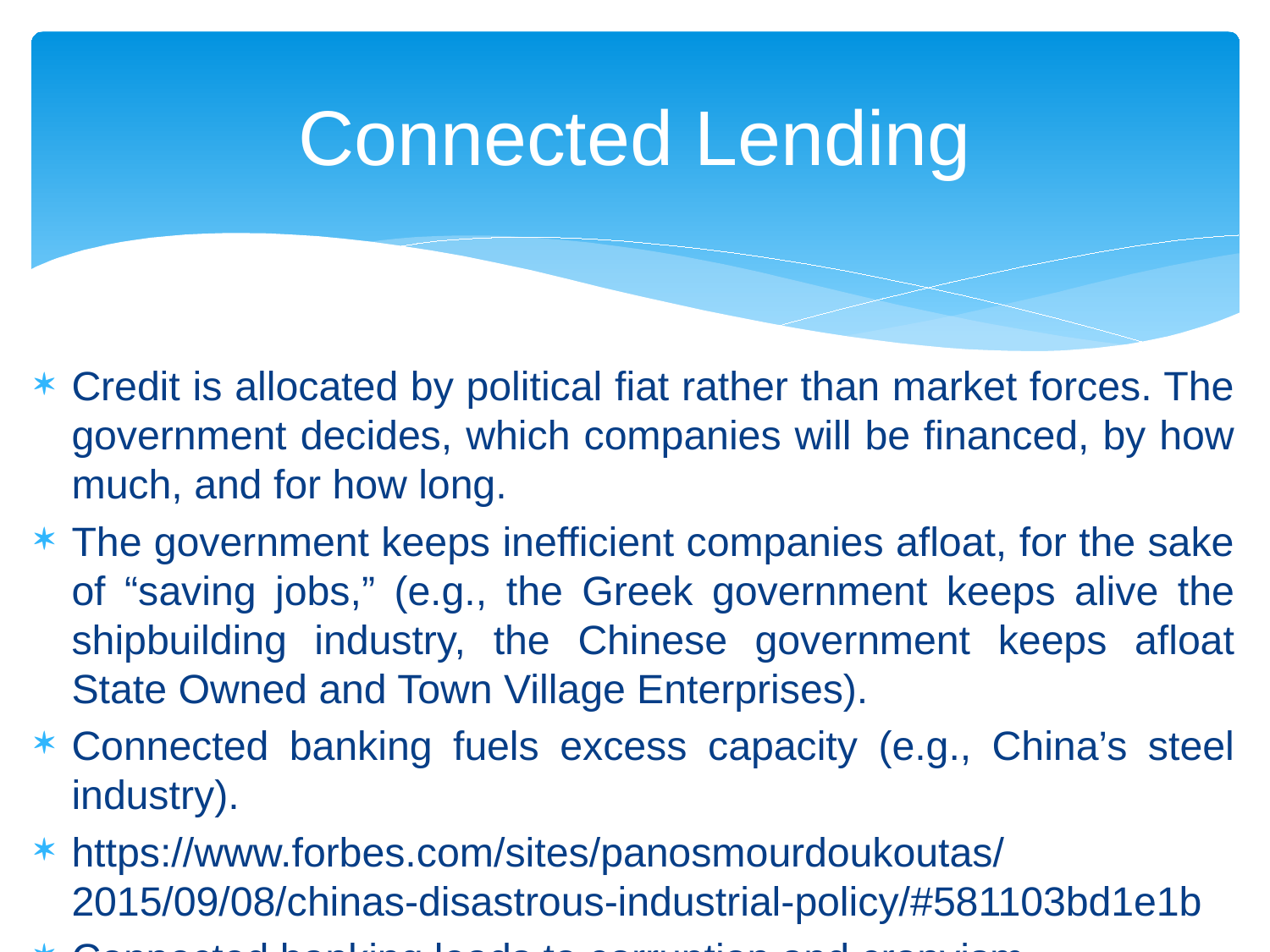

# Connected Lending
Credit is allocated by political fiat rather than market forces. The government decides, which companies will be financed, by how much, and for how long.
The government keeps inefficient companies afloat, for the sake of “saving jobs,” (e.g., the Greek government keeps alive the shipbuilding industry, the Chinese government keeps afloat State Owned and Town Village Enterprises).
Connected banking fuels excess capacity (e.g., China’s steel industry).
https://www.forbes.com/sites/panosmourdoukoutas/2015/09/08/chinas-disastrous-industrial-policy/#581103bd1e1b
Connected banking leads to corruption and cronyism.